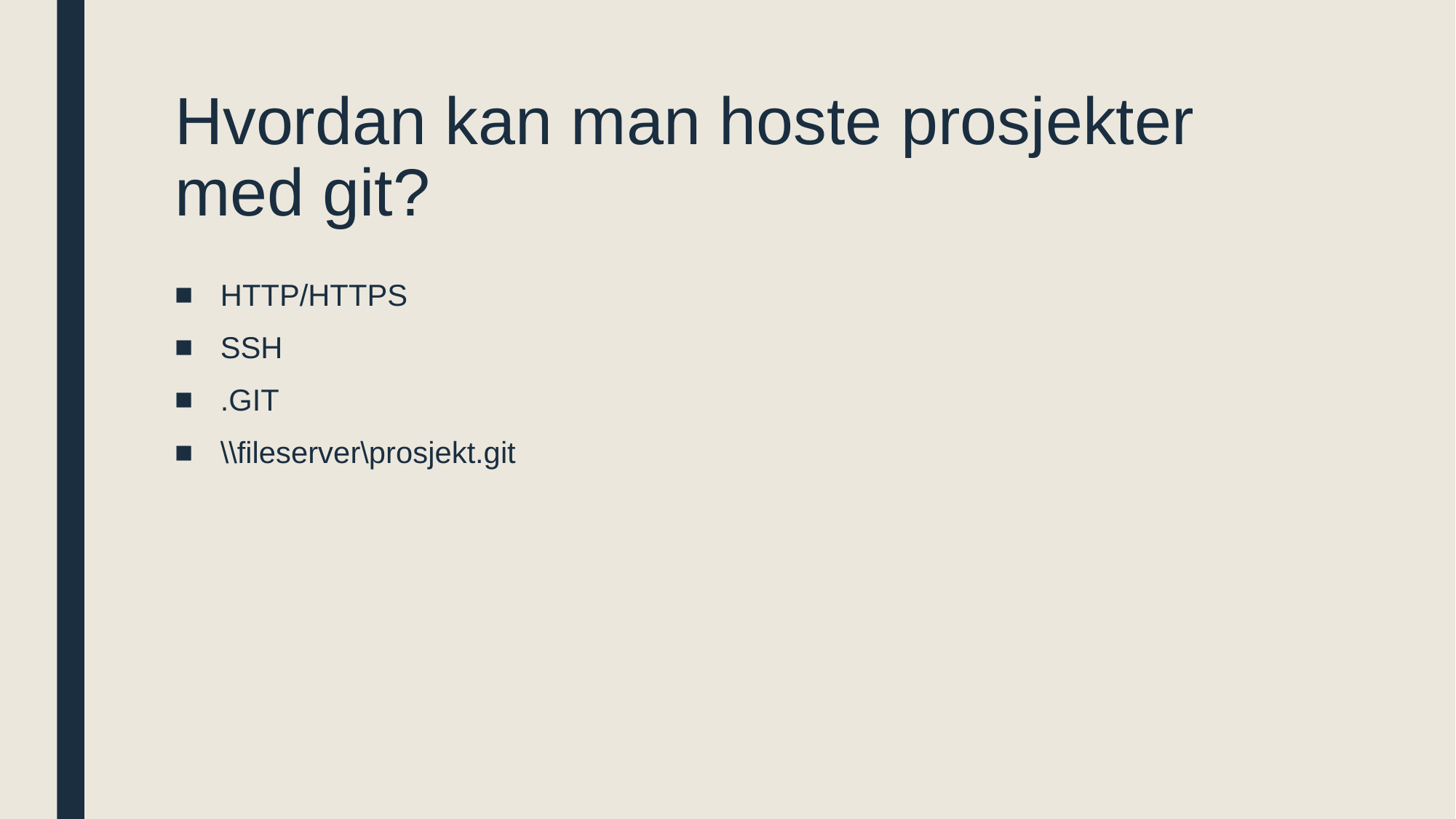

# Hvordan kan man hoste prosjekter med git?
HTTP/HTTPS
SSH
.GIT
\\fileserver\prosjekt.git